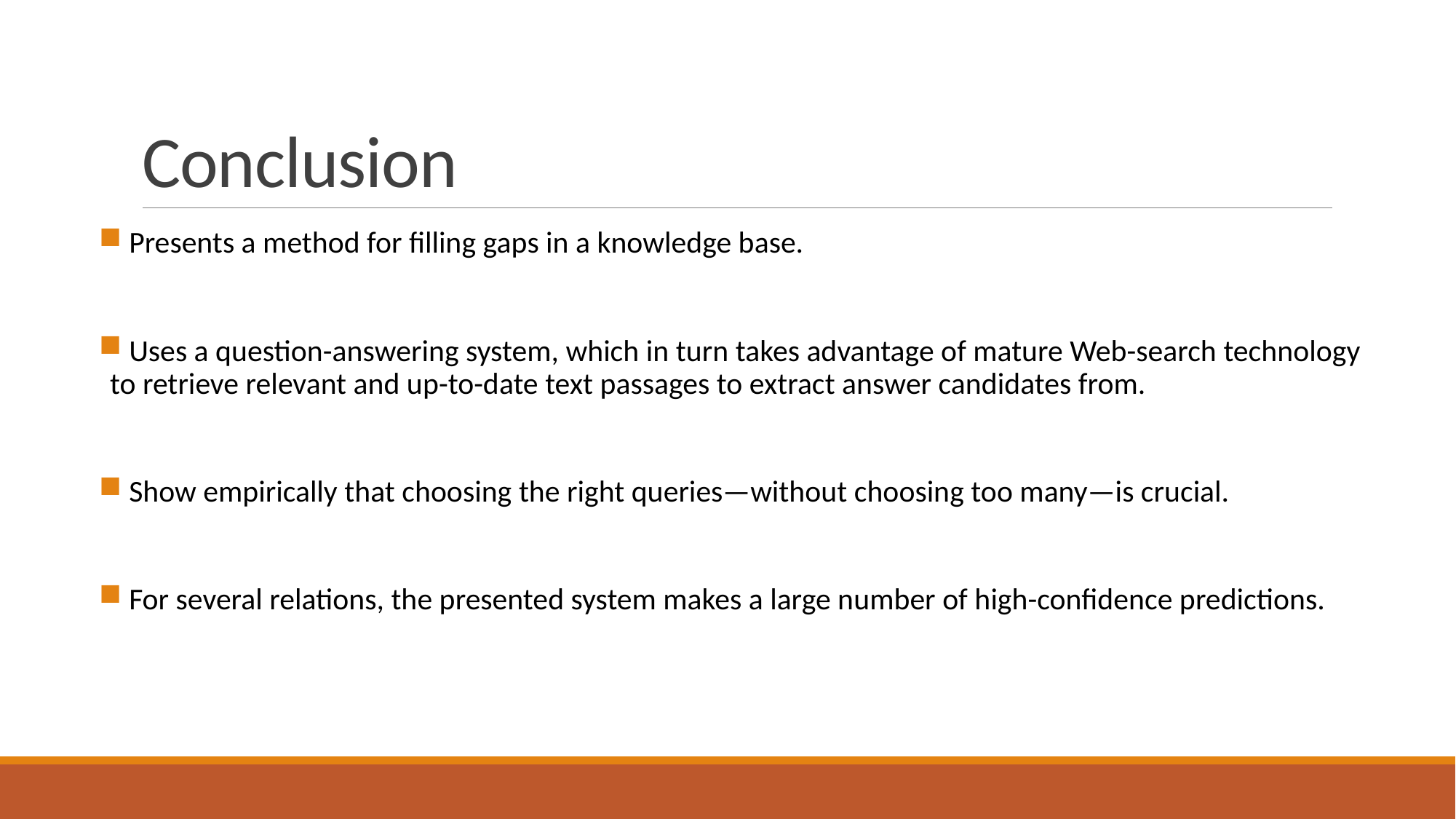

# Conclusion
 Presents a method for filling gaps in a knowledge base.

 Uses a question-answering system, which in turn takes advantage of mature Web-search technology to retrieve relevant and up-to-date text passages to extract answer candidates from.

 Show empirically that choosing the right queries—without choosing too many—is crucial.

 For several relations, the presented system makes a large number of high-confidence predictions.